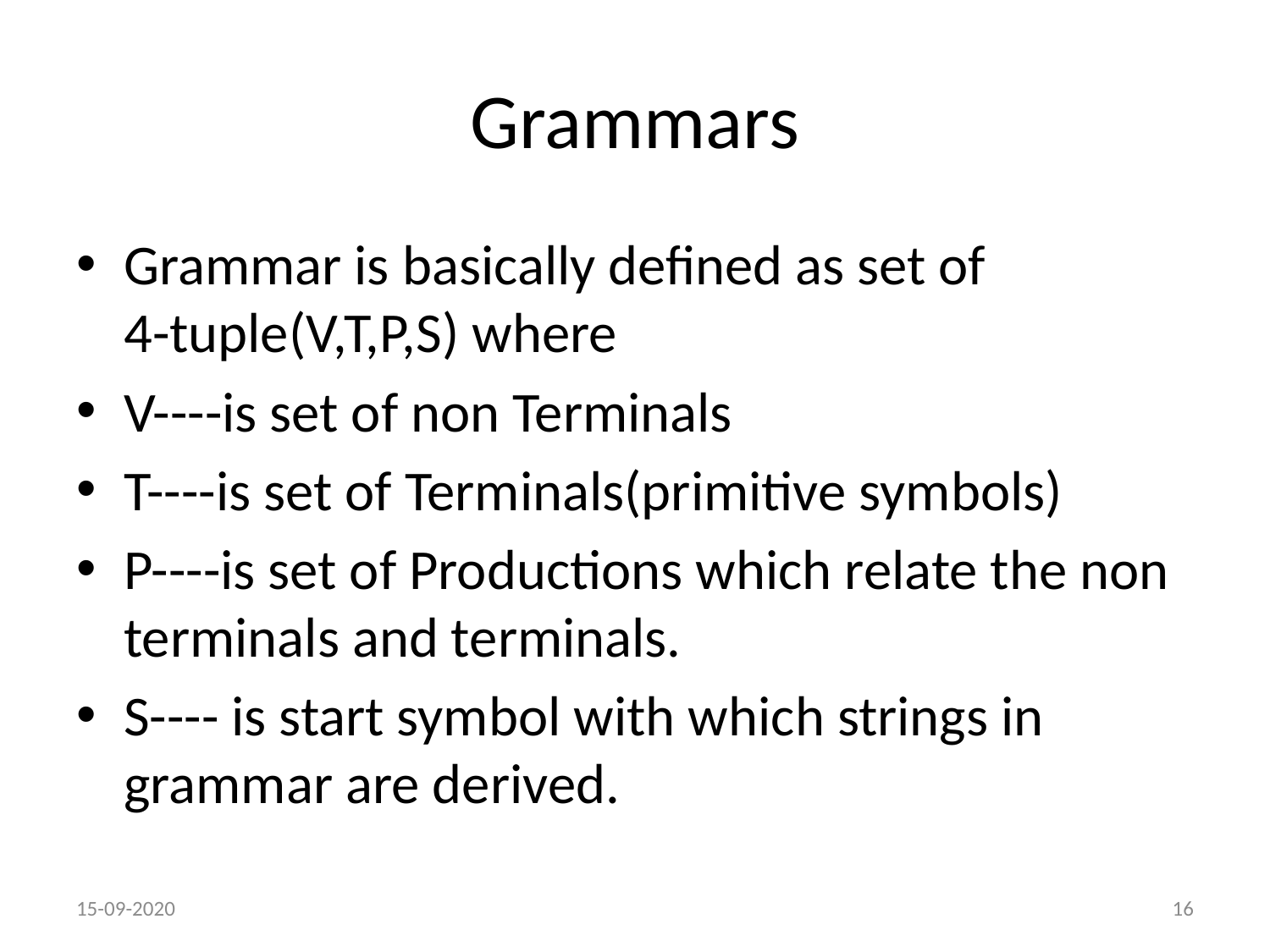

# Grammars
Grammar is basically defined as set of             4-tuple(V,T,P,S) where
V----is set of non Terminals
T----is set of Terminals(primitive symbols)
P----is set of Productions which relate the non terminals and terminals.
S---- is start symbol with which strings in grammar are derived.
15-09-2020

16